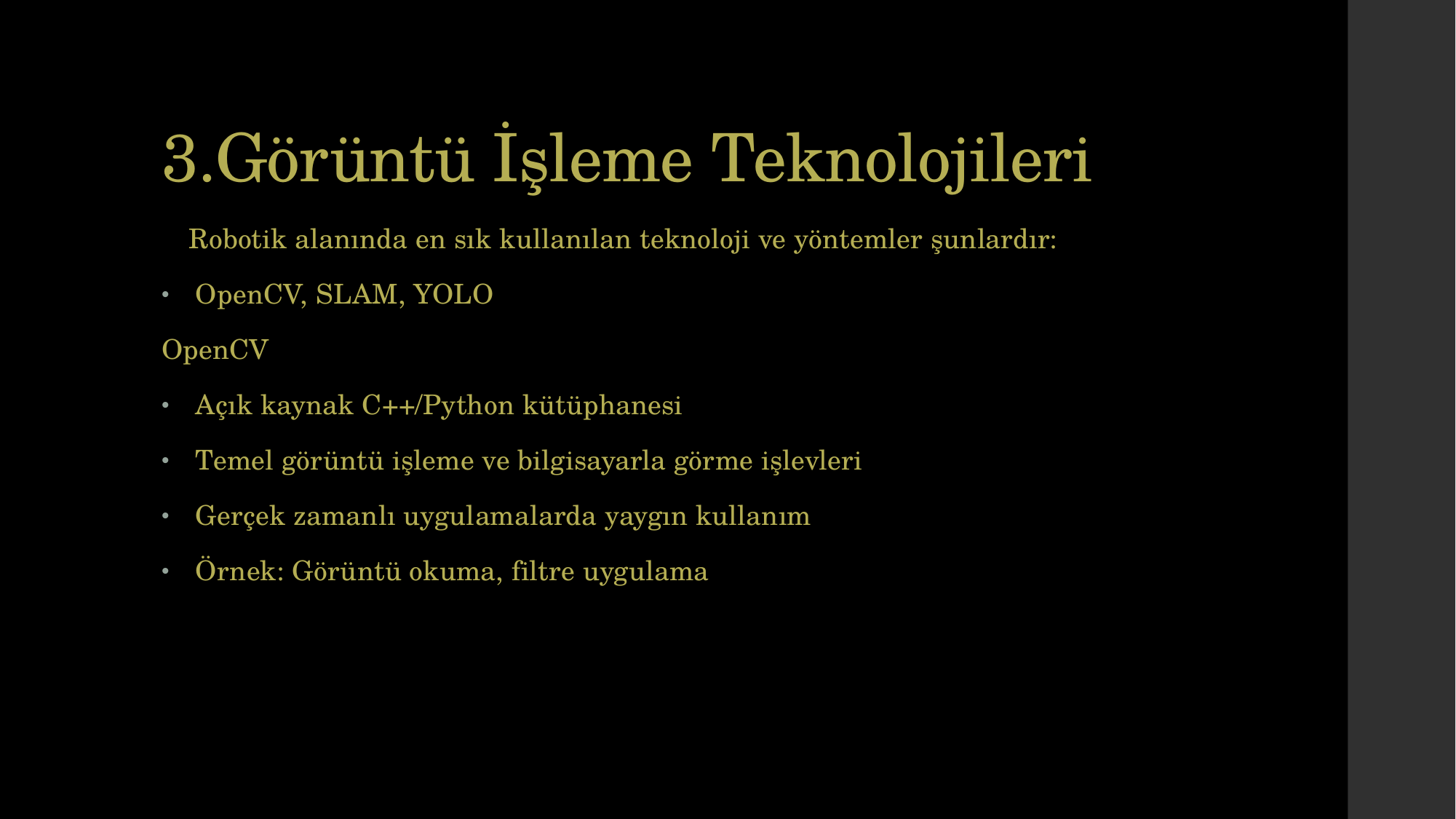

# 3.Görüntü İşleme Teknolojileri
 Robotik alanında en sık kullanılan teknoloji ve yöntemler şunlardır:
OpenCV, SLAM, YOLO
OpenCV
Açık kaynak C++/Python kütüphanesi
Temel görüntü işleme ve bilgisayarla görme işlevleri
Gerçek zamanlı uygulamalarda yaygın kullanım
Örnek: Görüntü okuma, filtre uygulama